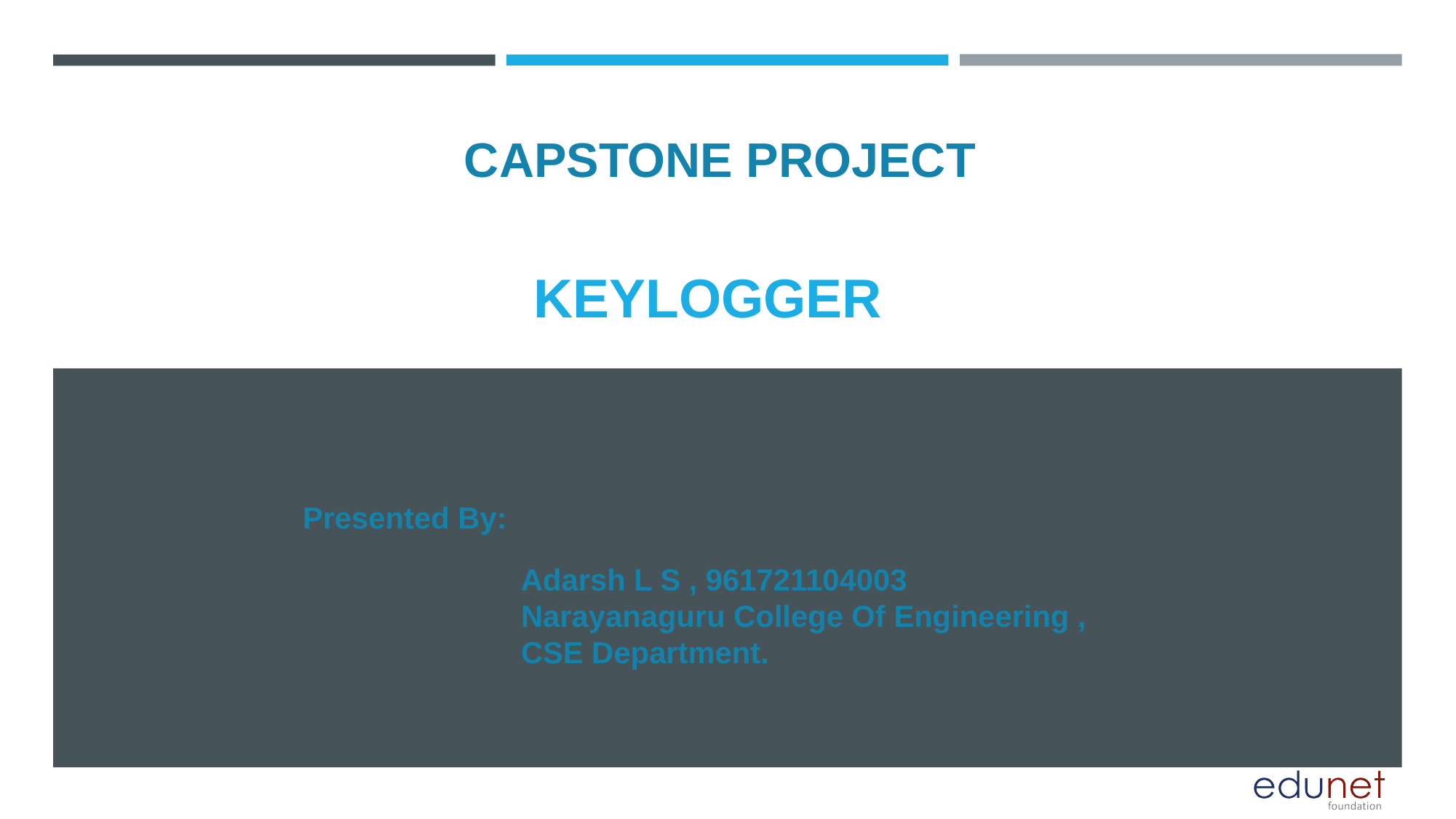

CAPSTONE PROJECT
# KEYLOGGER
Presented By:

		Adarsh L S , 961721104003
		Narayanaguru College Of Engineering ,
		CSE Department.